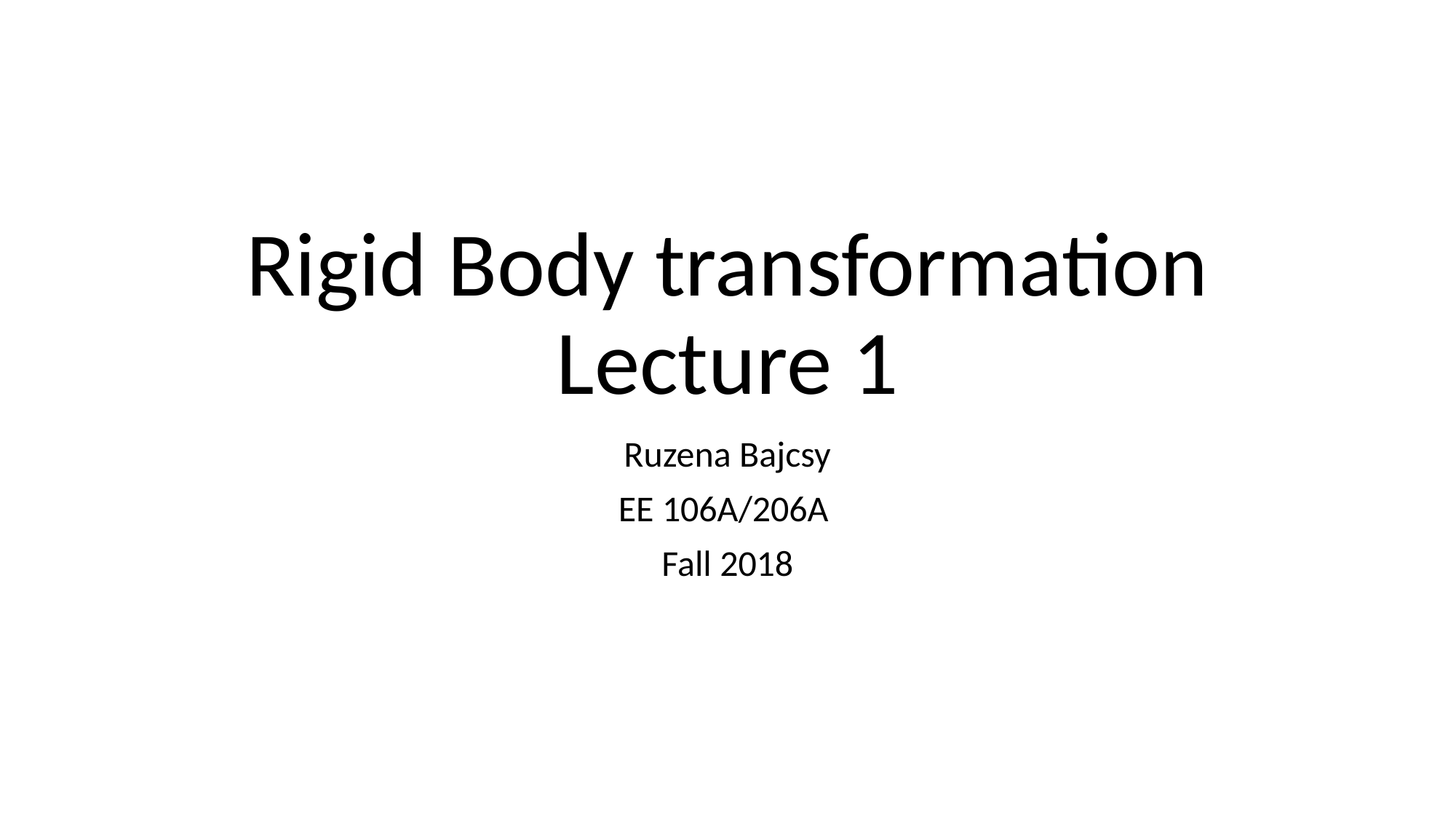

# Rigid Body transformation Lecture 1
Ruzena Bajcsy
EE 106A/206A
Fall 2018